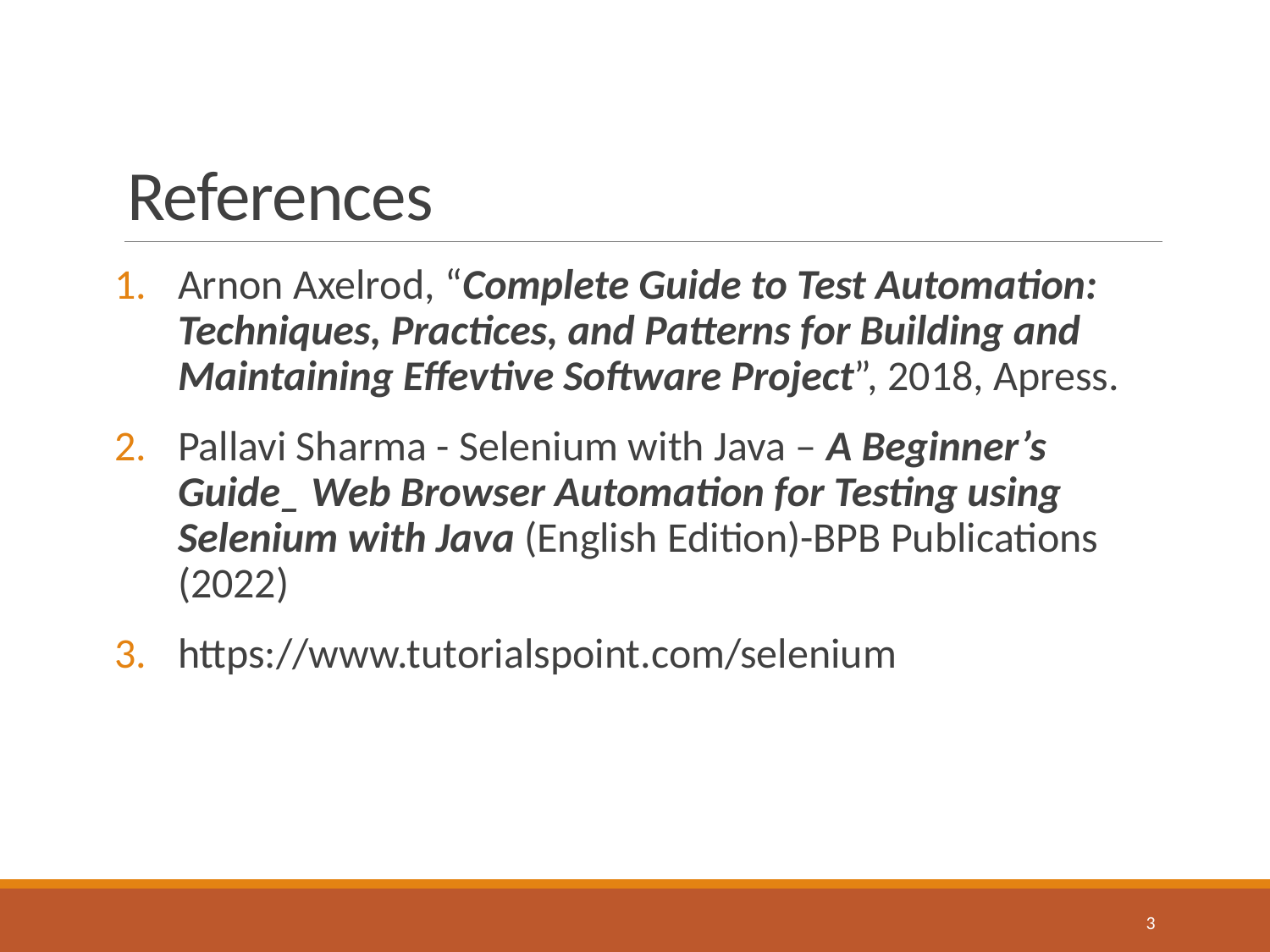

# References
Arnon Axelrod, “Complete Guide to Test Automation: Techniques, Practices, and Patterns for Building and Maintaining Effevtive Software Project”, 2018, Apress.
Pallavi Sharma - Selenium with Java – A Beginner’s Guide_ Web Browser Automation for Testing using Selenium with Java (English Edition)-BPB Publications (2022)
https://www.tutorialspoint.com/selenium
3